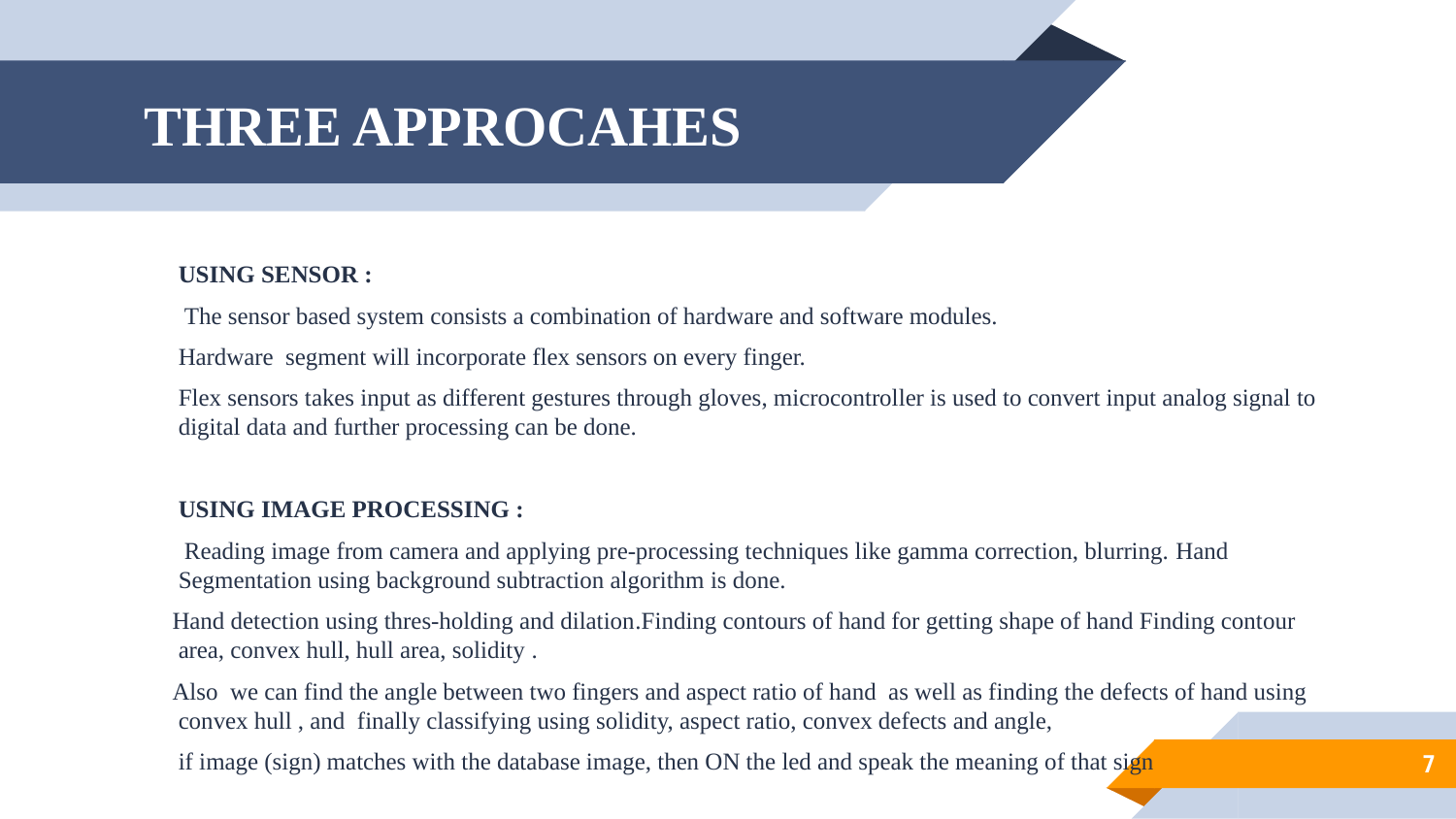

# THREE APPROCAHES
	USING SENSOR :
	 The sensor based system consists a combination of hardware and software modules.
          Hardware  segment will incorporate flex sensors on every finger.
          Flex sensors takes input as different gestures through gloves, microcontroller is used to convert input analog signal to digital data and further processing can be done.

	USING IMAGE PROCESSING :
	 Reading image from camera and applying pre-processing techniques like gamma correction, blurring. Hand Segmentation using background subtraction algorithm is done.
         Hand detection using thres-holding and dilation.Finding contours of hand for getting shape of hand Finding contour area, convex hull, hull area, solidity .
         Also  we can find the angle between two fingers and aspect ratio of hand  as well as finding the defects of hand using convex hull , and  finally classifying using solidity, aspect ratio, convex defects and angle,
	if image (sign) matches with the database image, then ON the led and speak the meaning of that sign

7